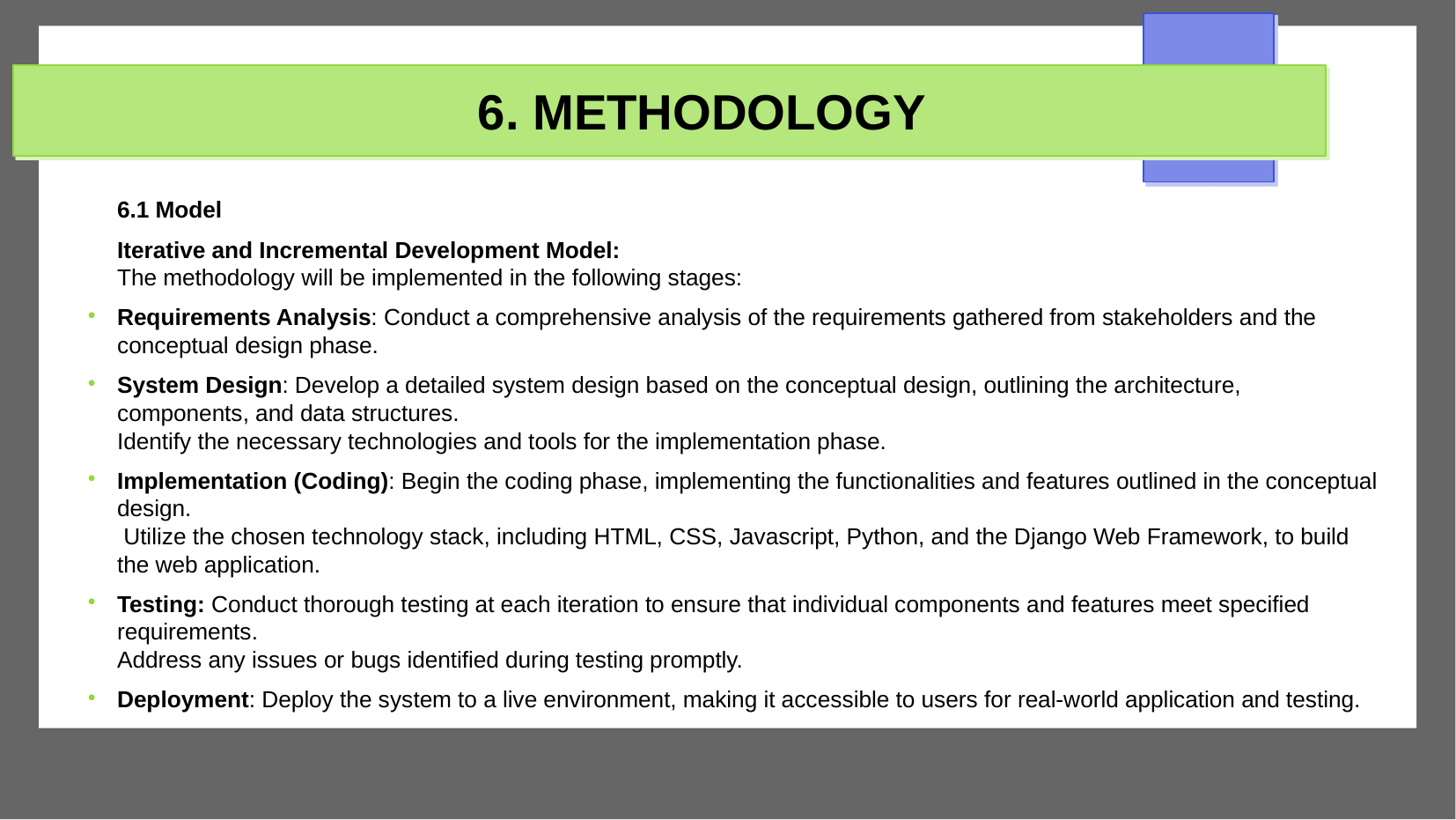

# 6. METHODOLOGY
6.1 Model
Iterative and Incremental Development Model:
The methodology will be implemented in the following stages:
Requirements Analysis: Conduct a comprehensive analysis of the requirements gathered from stakeholders and the conceptual design phase.
System Design: Develop a detailed system design based on the conceptual design, outlining the architecture, components, and data structures.
Identify the necessary technologies and tools for the implementation phase.
Implementation (Coding): Begin the coding phase, implementing the functionalities and features outlined in the conceptual design.
 Utilize the chosen technology stack, including HTML, CSS, Javascript, Python, and the Django Web Framework, to build the web application.
Testing: Conduct thorough testing at each iteration to ensure that individual components and features meet specified requirements.
Address any issues or bugs identified during testing promptly.
Deployment: Deploy the system to a live environment, making it accessible to users for real-world application and testing.